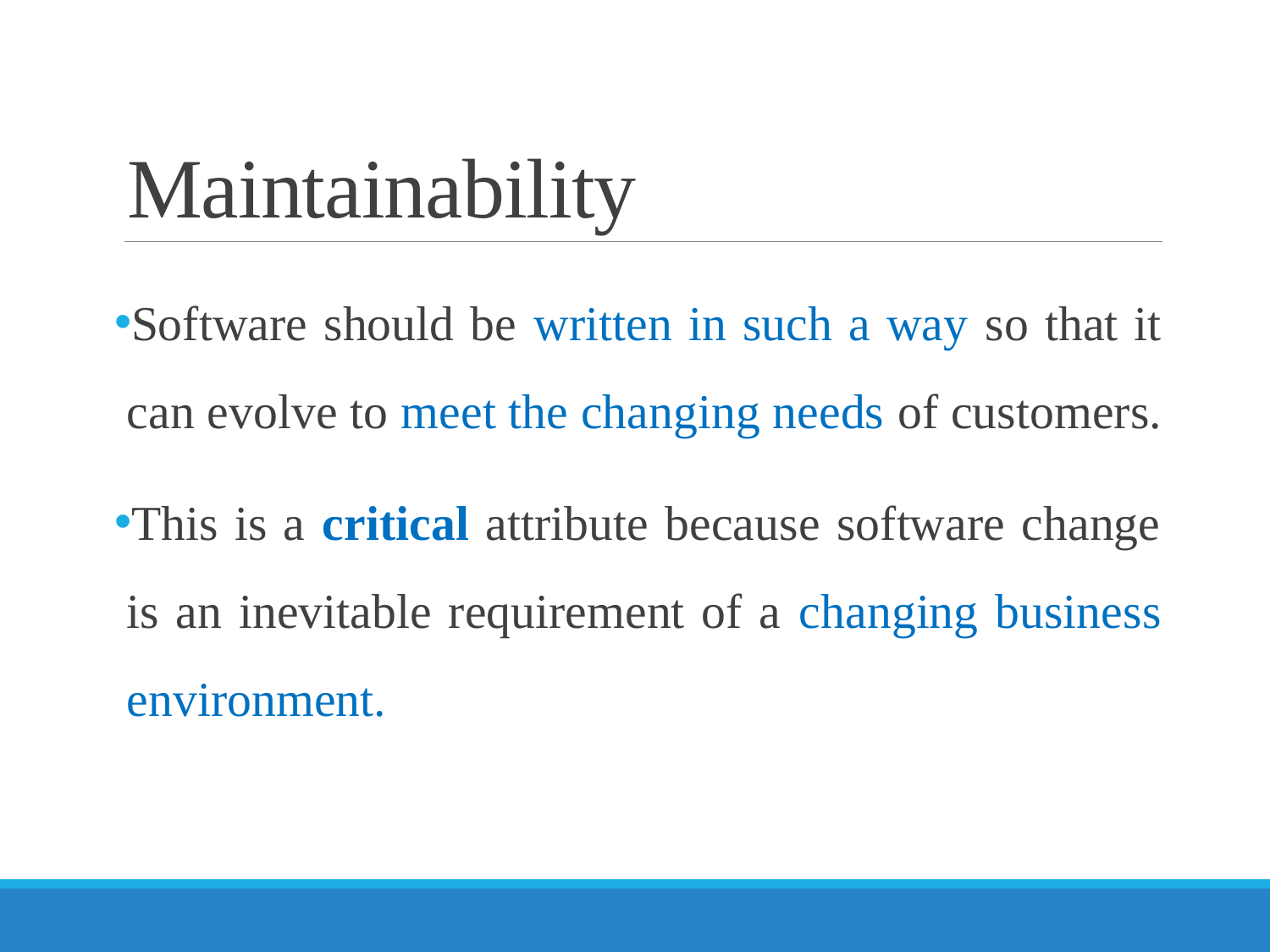

# Maintainability
Software should be written in such a way so that it can evolve to meet the changing needs of customers.
This is a critical attribute because software change is an inevitable requirement of a changing business environment.